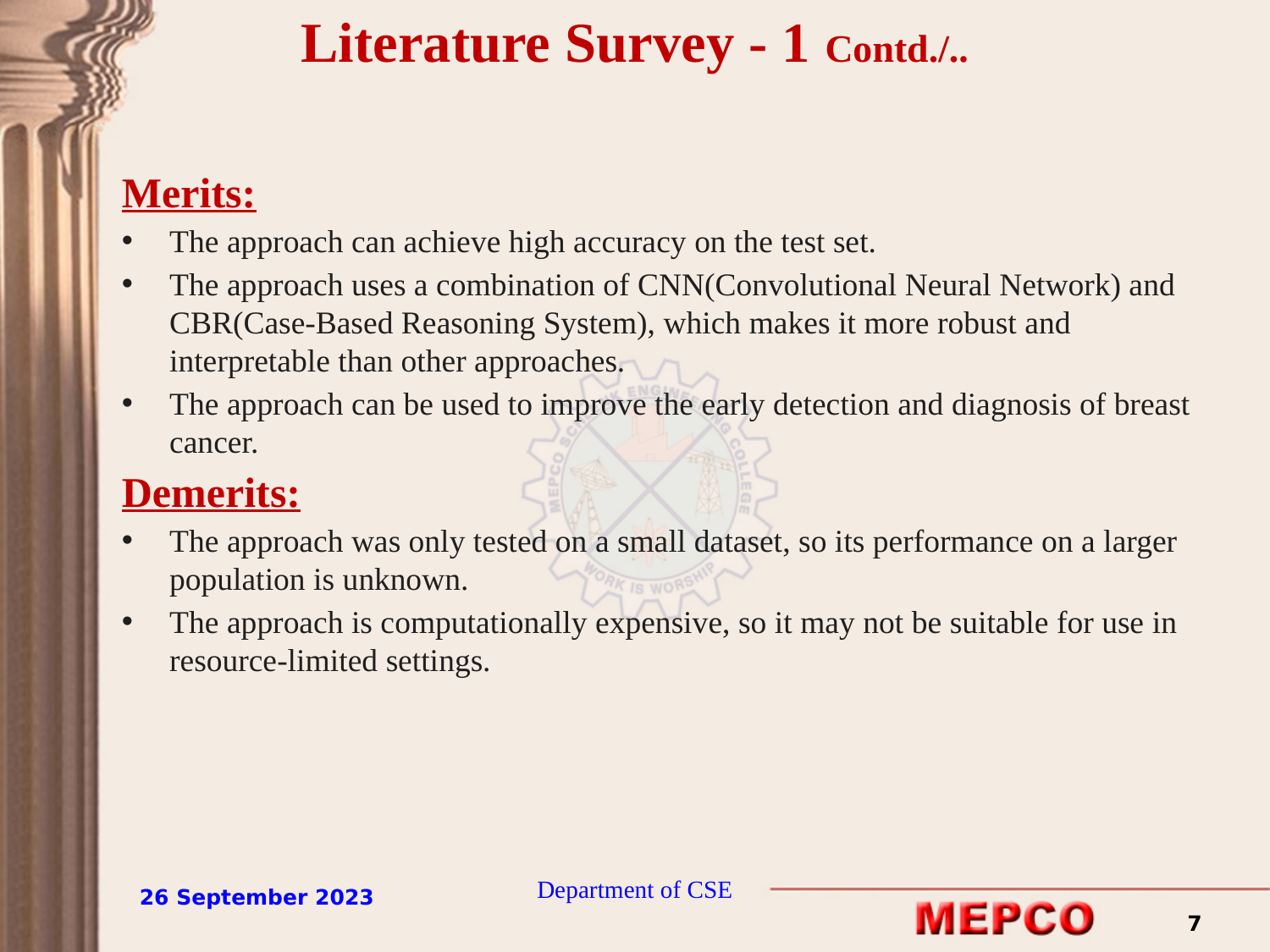

Literature Survey - 1 Contd./..
Merits:
The approach can achieve high accuracy on the test set.
The approach uses a combination of CNN(Convolutional Neural Network) and CBR(Case-Based Reasoning System), which makes it more robust and interpretable than other approaches.
The approach can be used to improve the early detection and diagnosis of breast cancer.
Demerits:
The approach was only tested on a small dataset, so its performance on a larger population is unknown.
The approach is computationally expensive, so it may not be suitable for use in resource-limited settings.
Department of CSE